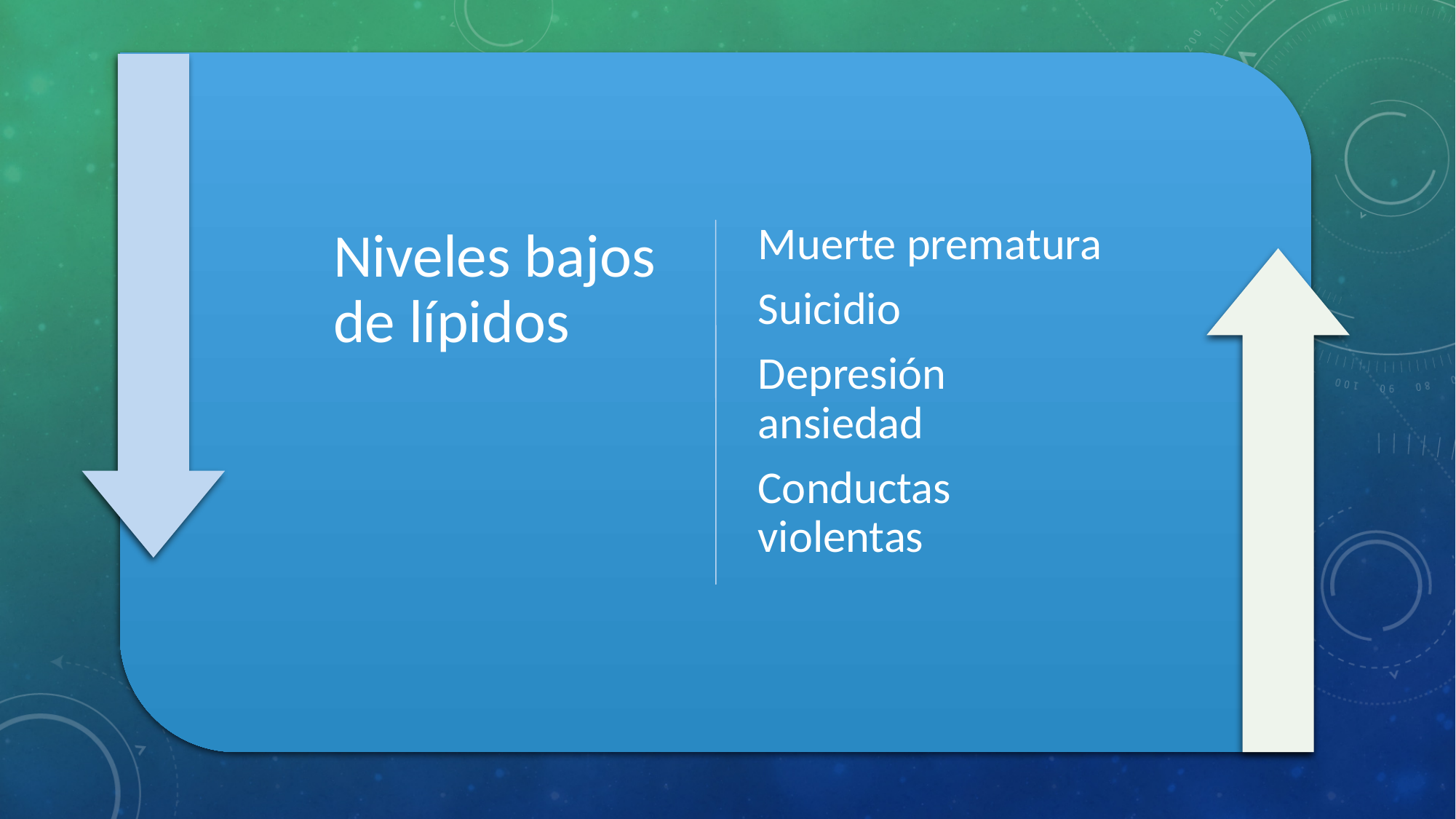

Niveles bajos de lípidos
Muerte prematura
Suicidio
Depresión ansiedad
Conductas violentas